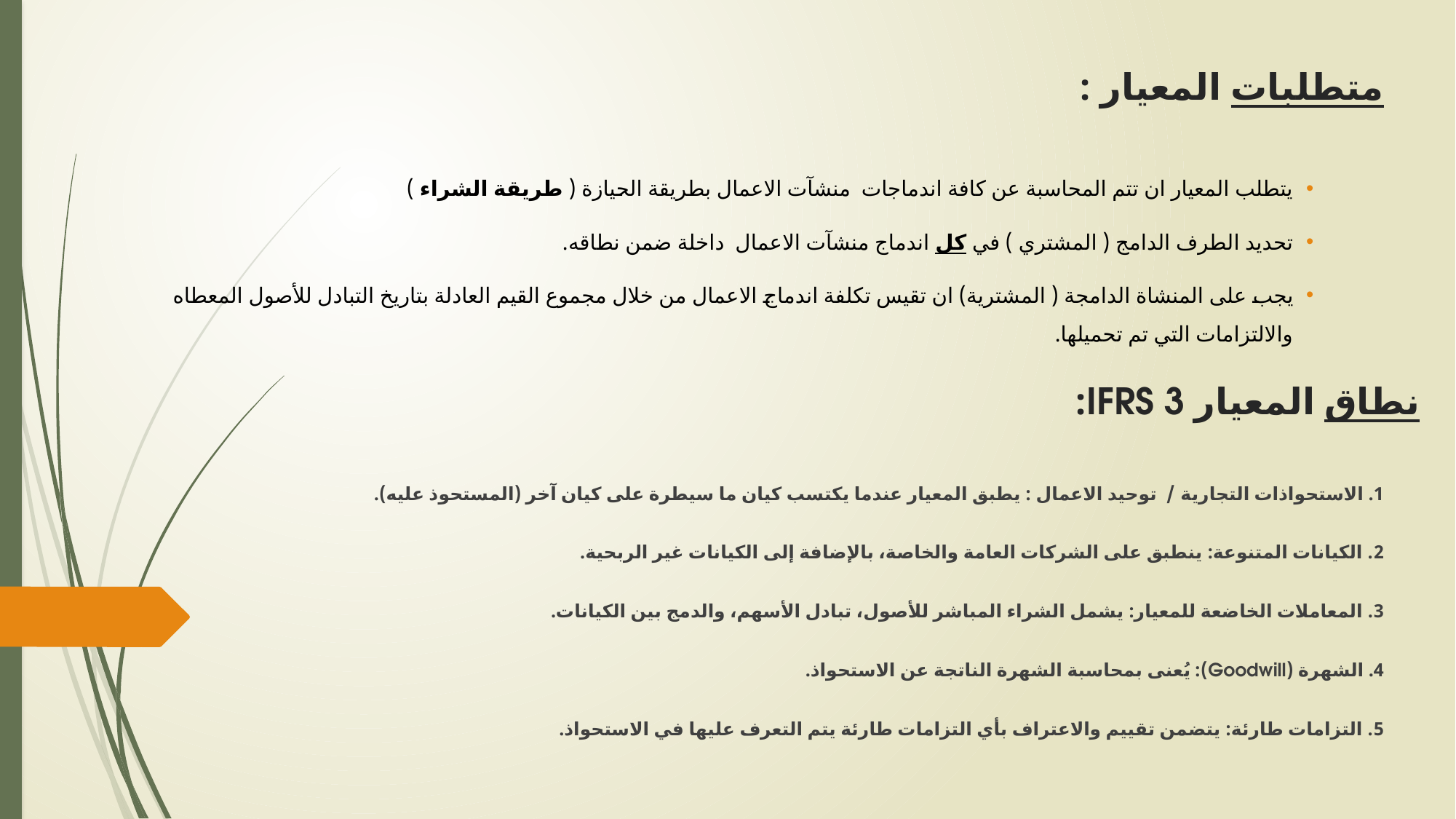

متطلبات المعيار :
يتطلب المعيار ان تتم المحاسبة عن كافة اندماجات  منشآت الاعمال بطريقة الحيازة ( طريقة الشراء )
تحديد الطرف الدامج ( المشتري ) في كل اندماج منشآت الاعمال  داخلة ضمن نطاقه.
يجب على المنشاة الدامجة ( المشترية) ان تقيس تكلفة اندماج الاعمال من خلال مجموع القيم العادلة بتاريخ التبادل للأصول المعطاه والالتزامات التي تم تحميلها.
# نطاق المعيار IFRS 3:
1. الاستحواذات التجارية /  توحيد الاعمال : يطبق المعيار عندما يكتسب كيان ما سيطرة على كيان آخر (المستحوذ عليه).
2. الكيانات المتنوعة: ينطبق على الشركات العامة والخاصة، بالإضافة إلى الكيانات غير الربحية.
3. المعاملات الخاضعة للمعيار: يشمل الشراء المباشر للأصول، تبادل الأسهم، والدمج بين الكيانات.
4. الشهرة (Goodwill): يُعنى بمحاسبة الشهرة الناتجة عن الاستحواذ.
5. التزامات طارئة: يتضمن تقييم والاعتراف بأي التزامات طارئة يتم التعرف عليها في الاستحواذ.